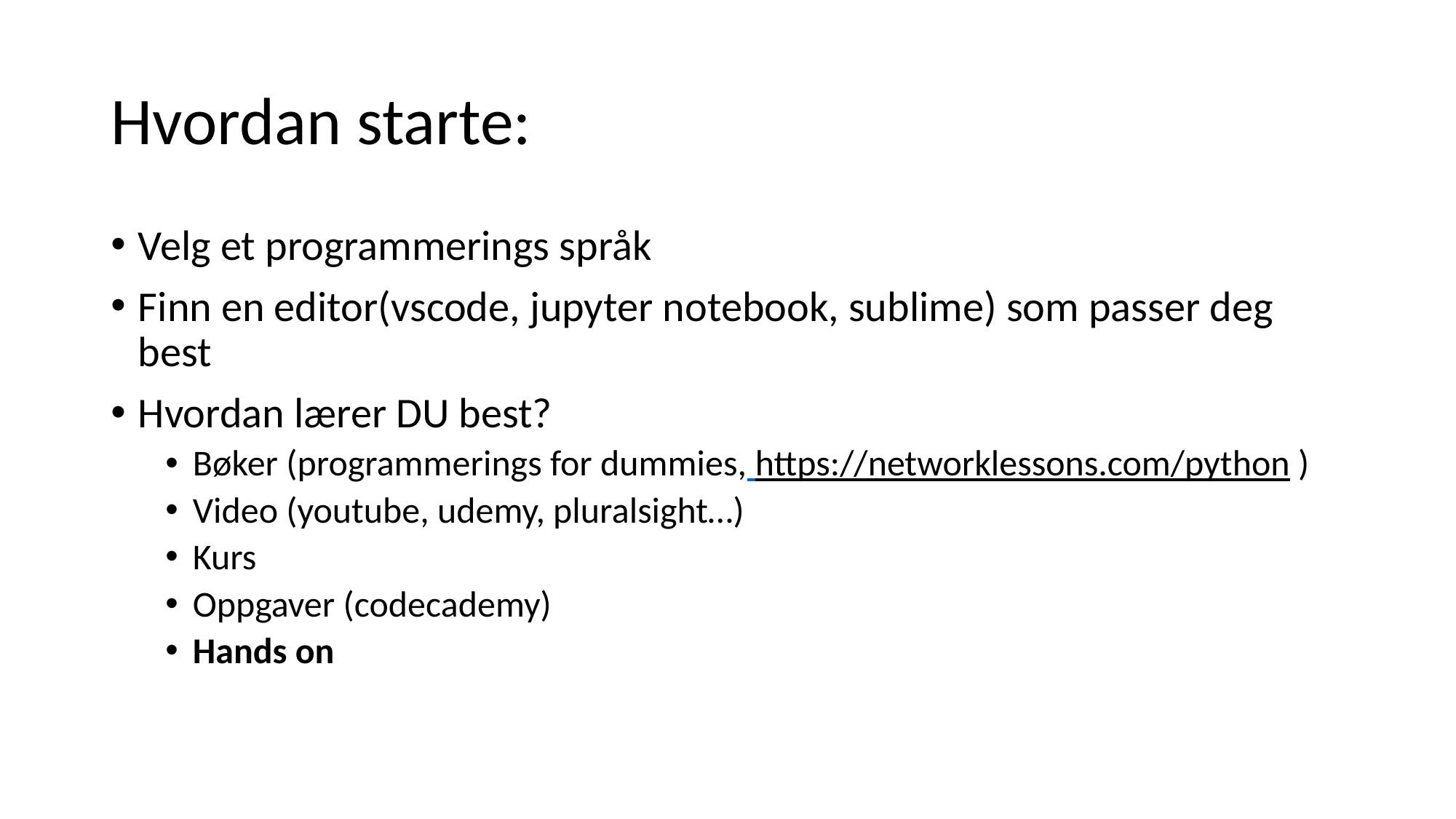

# Hvordan starte:
Velg et programmerings språk
Finn en editor(vscode, jupyter notebook, sublime) som passer deg best
Hvordan lærer DU best?
Bøker (programmerings for dummies, https://networklessons.com/python )
Video (youtube, udemy, pluralsight…)
Kurs
Oppgaver (codecademy)
Hands on